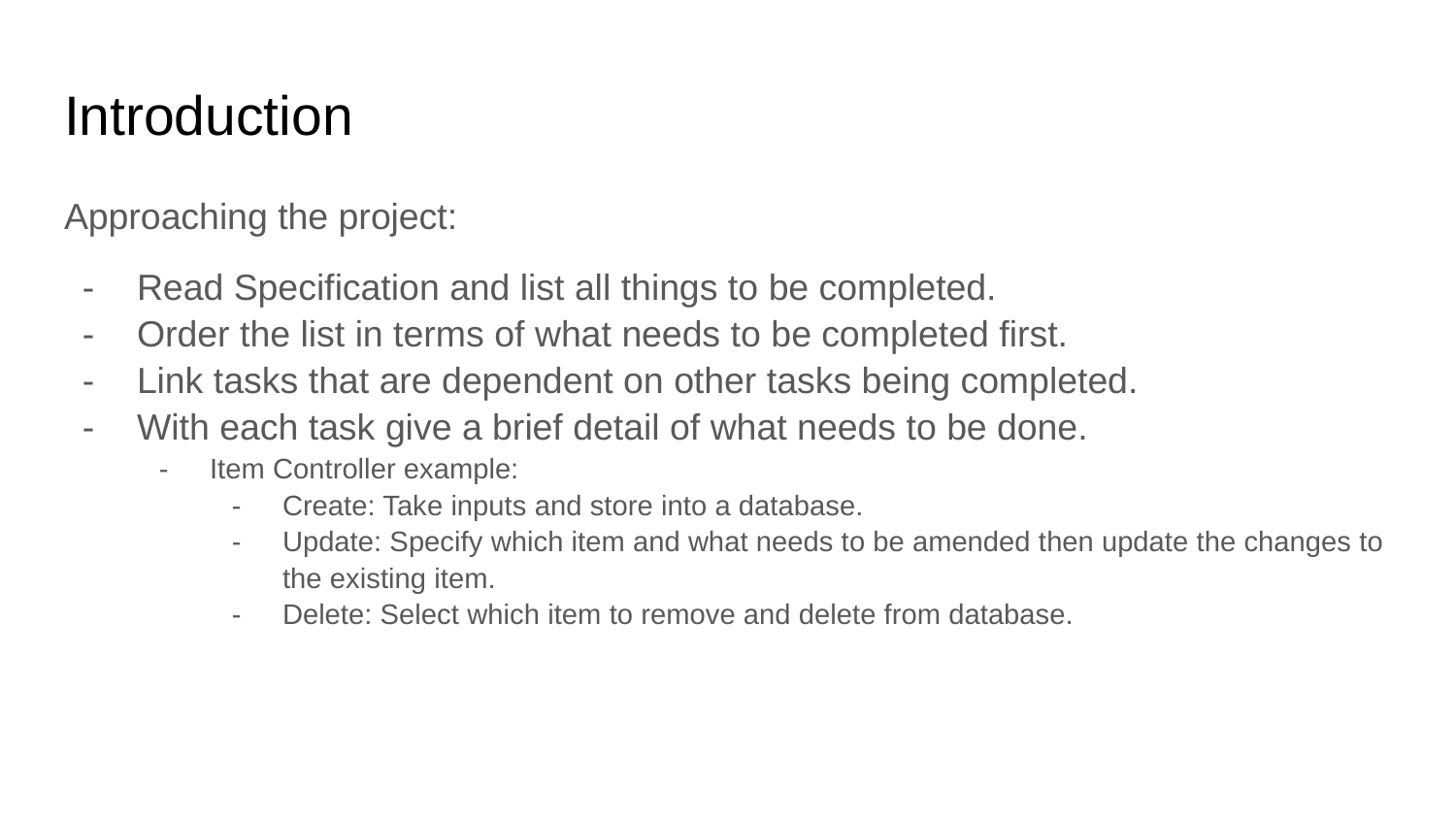

# Introduction
Approaching the project:
Read Specification and list all things to be completed.
Order the list in terms of what needs to be completed first.
Link tasks that are dependent on other tasks being completed.
With each task give a brief detail of what needs to be done.
Item Controller example:
Create: Take inputs and store into a database.
Update: Specify which item and what needs to be amended then update the changes to the existing item.
Delete: Select which item to remove and delete from database.